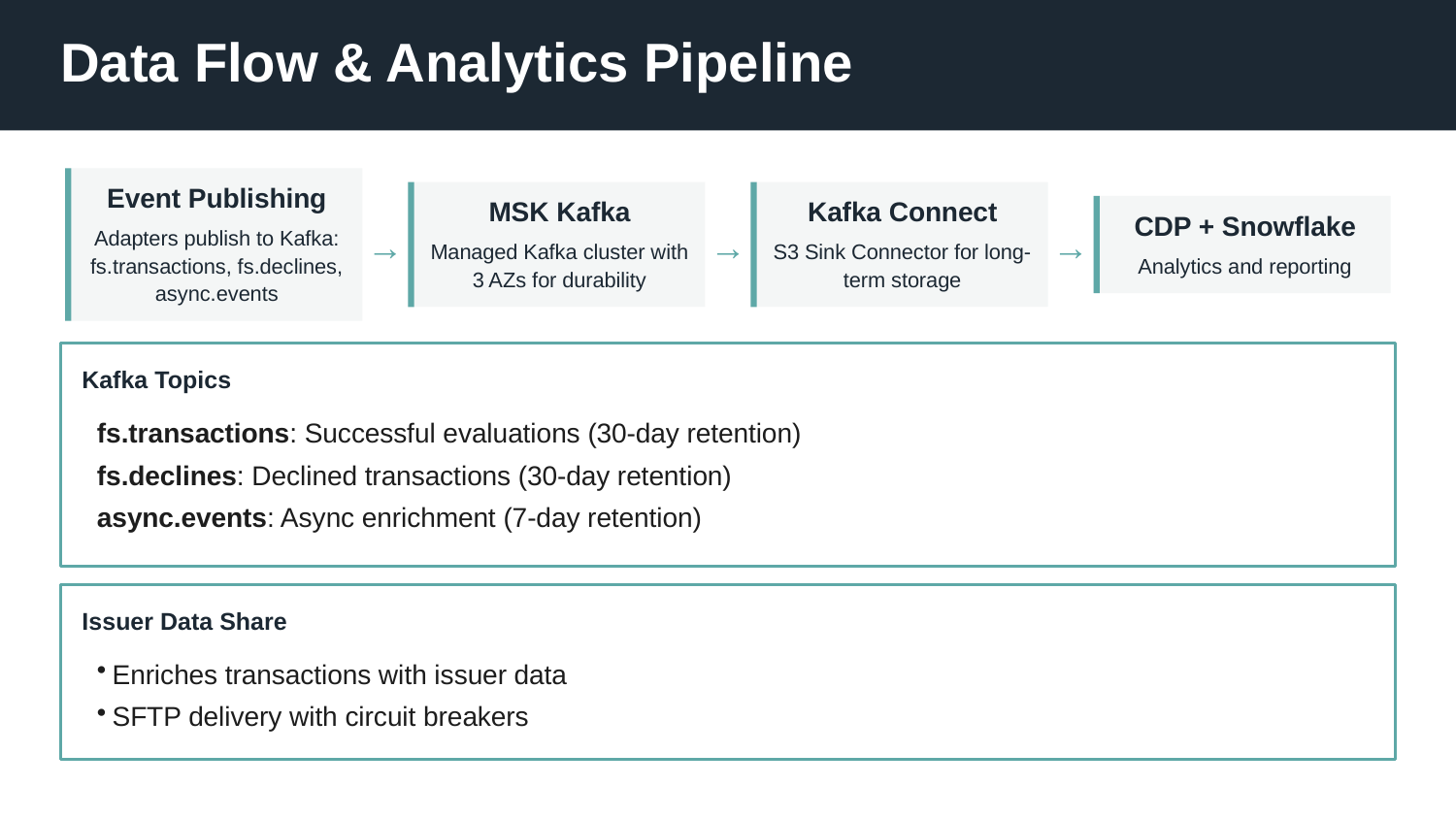

Data Flow & Analytics Pipeline

Event Publishing

MSK Kafka
Kafka Connect
CDP + Snowflake
→
→
→
Adapters publish to Kafka: fs.transactions, fs.declines, async.events
Managed Kafka cluster with 3 AZs for durability
S3 Sink Connector for long-term storage
Analytics and reporting

Kafka Topics
fs.transactions: Successful evaluations (30-day retention)
fs.declines: Declined transactions (30-day retention)
async.events: Async enrichment (7-day retention)

Issuer Data Share
Enriches transactions with issuer data
SFTP delivery with circuit breakers